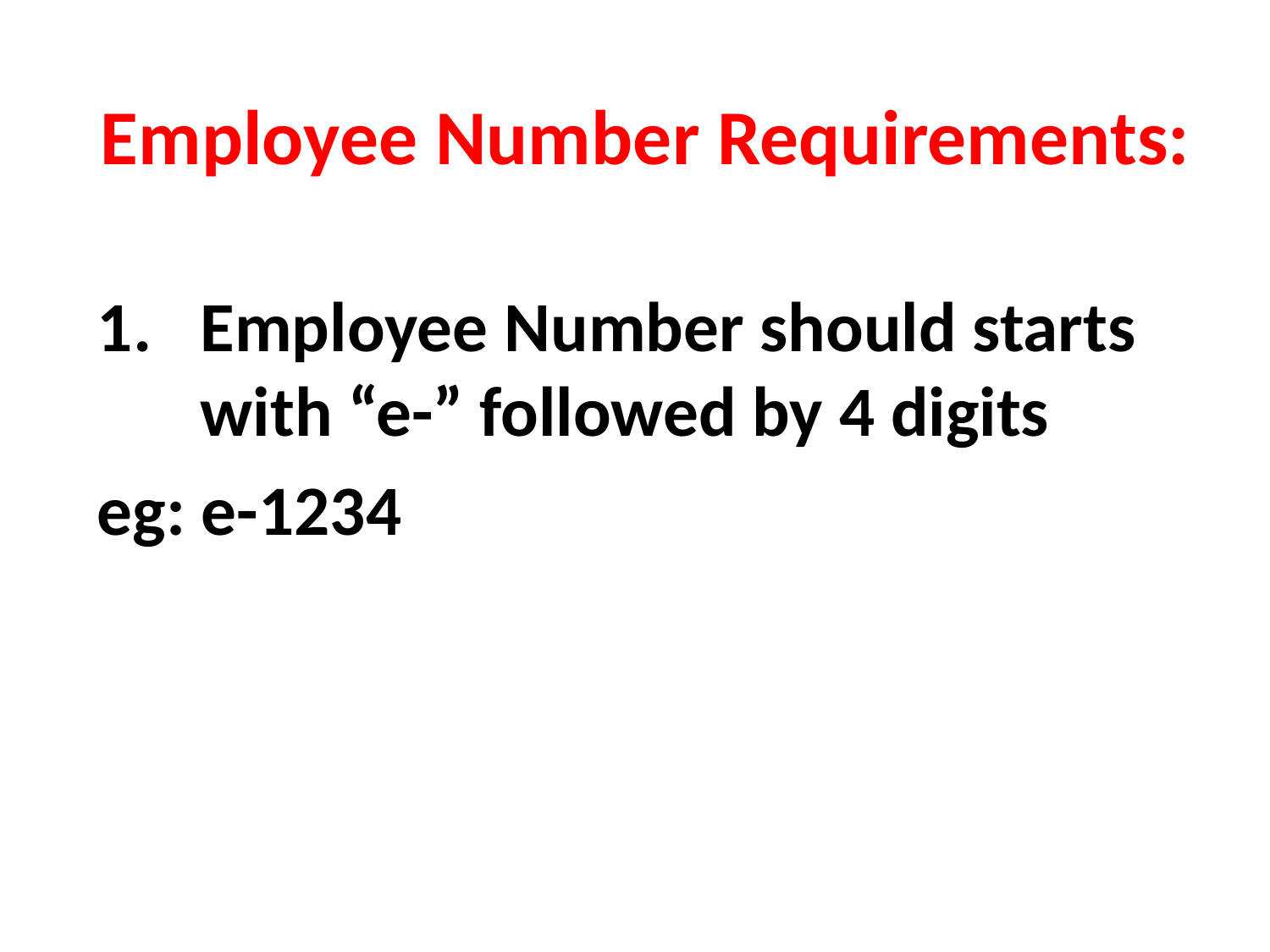

# Employee Number Requirements:
Employee Number should starts with “e-” followed by 4 digits
eg: e-1234